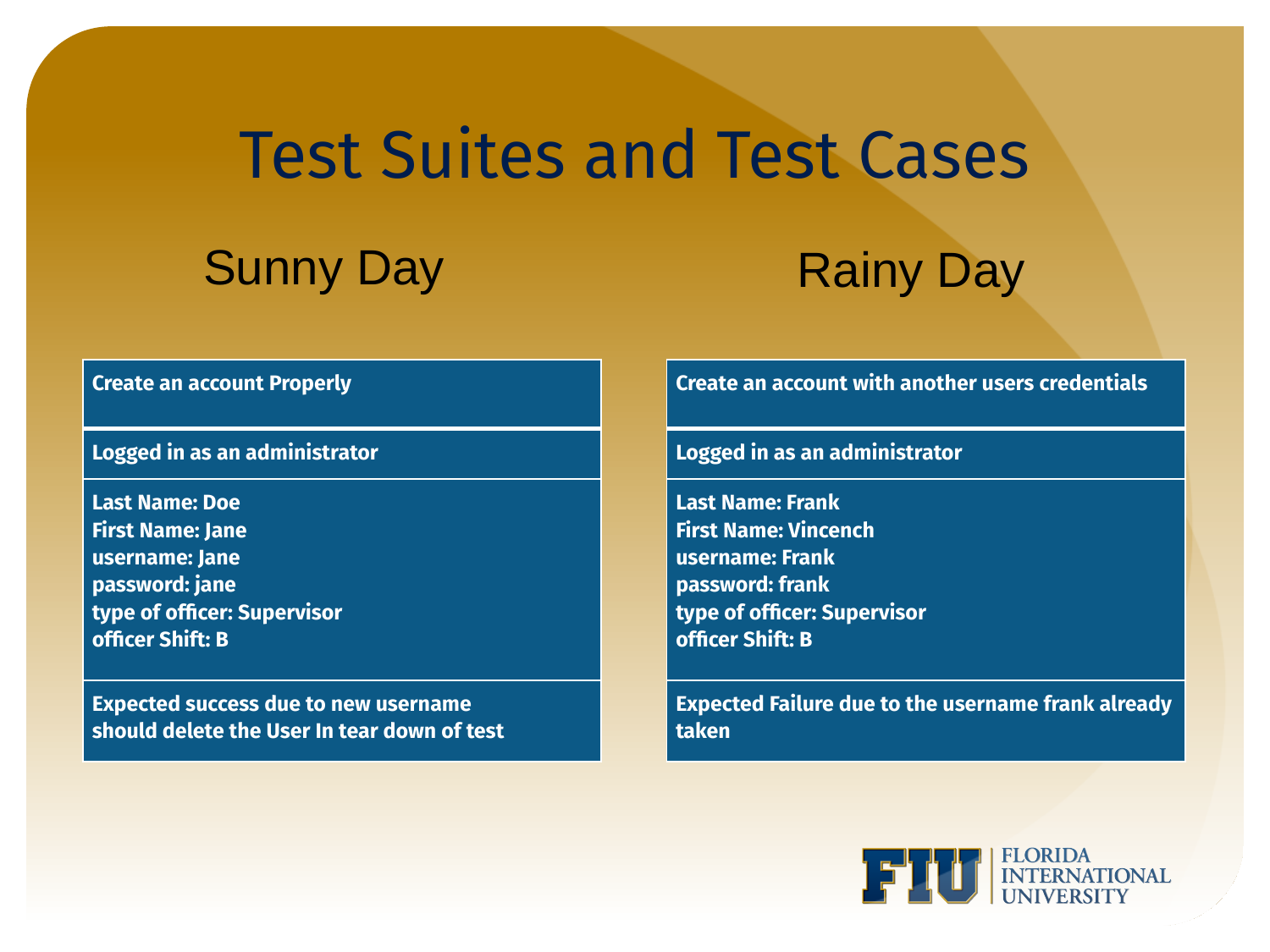

# Test Suites and Test Cases
Sunny Day
Rainy Day
| Create an account Properly |
| --- |
| Logged in as an administrator |
| Last Name: Doe First Name: Jane username: Jane password: jane type of officer: Supervisor officer Shift: B |
| Expected success due to new username should delete the User In tear down of test |
| Create an account with another users credentials |
| --- |
| Logged in as an administrator |
| Last Name: Frank First Name: Vincench username: Frank password: frank type of officer: Supervisor officer Shift: B |
| Expected Failure due to the username frank already taken |